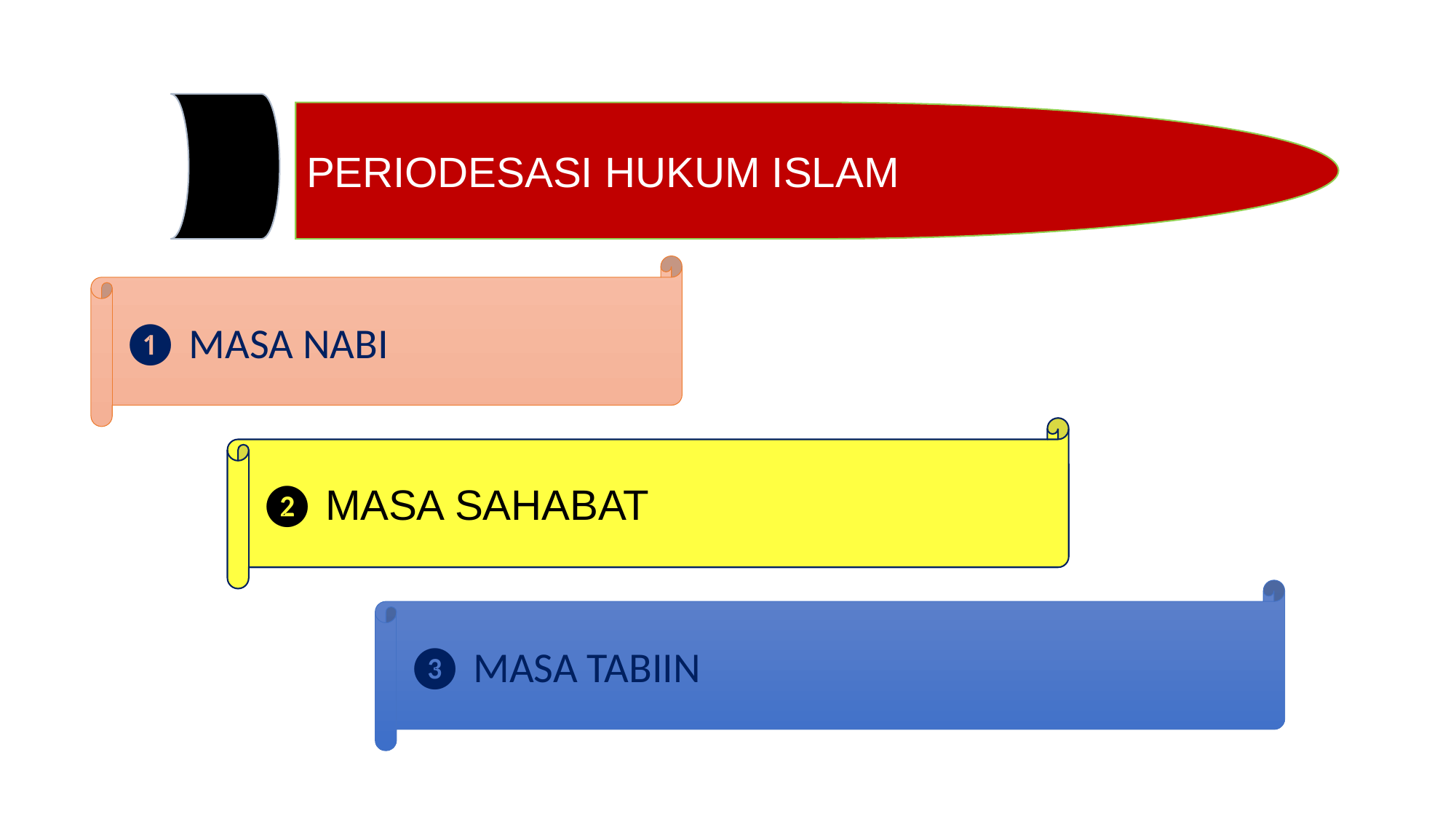

PERIODESASI HUKUM ISLAM
❶ MASA NABI
❷ MASA SAHABAT
❸ MASA TABIIN